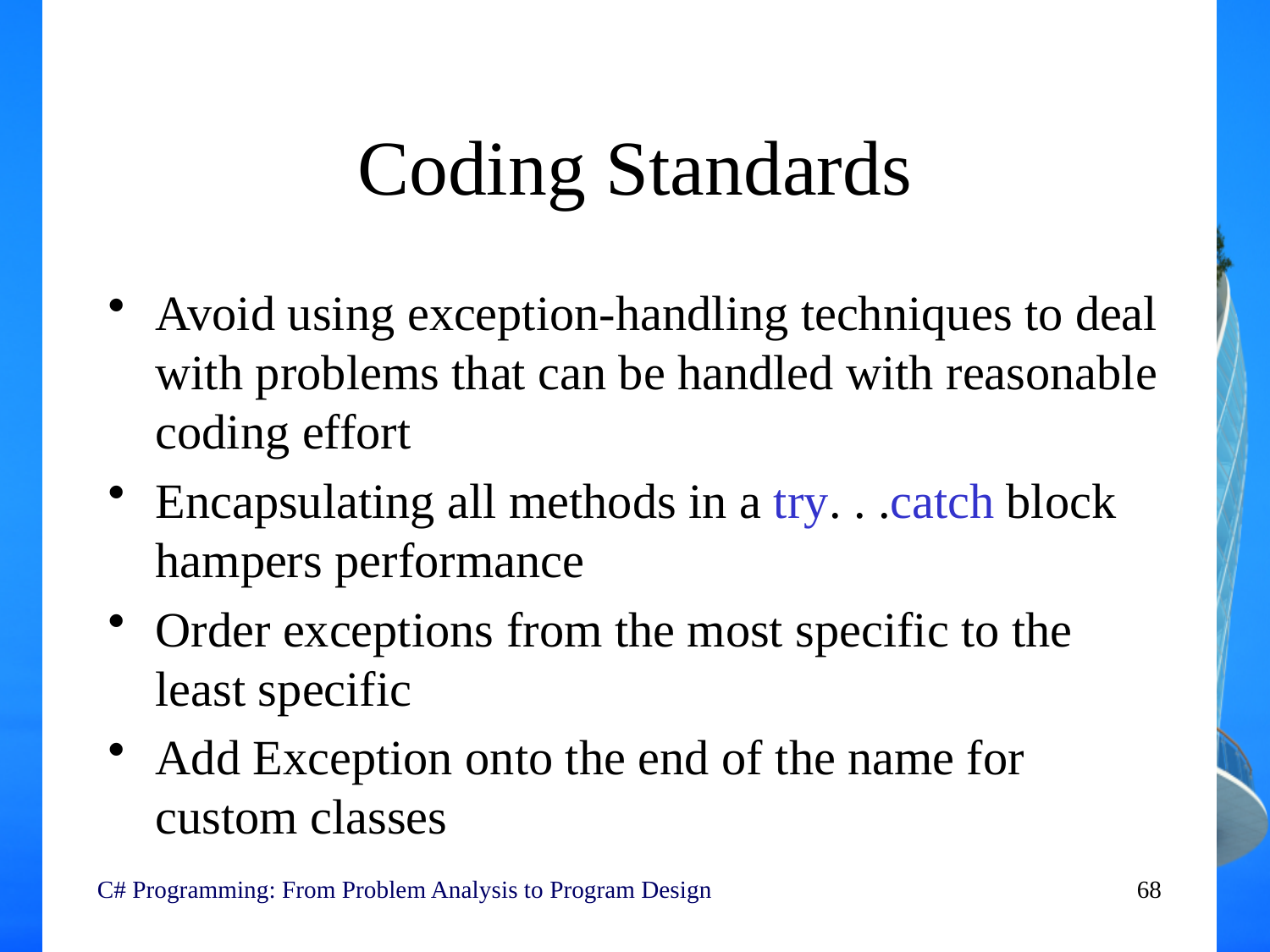

# Coding Standards
Avoid using exception-handling techniques to deal with problems that can be handled with reasonable coding effort
Encapsulating all methods in a try. . .catch block hampers performance
Order exceptions from the most specific to the least specific
Add Exception onto the end of the name for custom classes

C# Programming: From Problem Analysis to Program Design

68